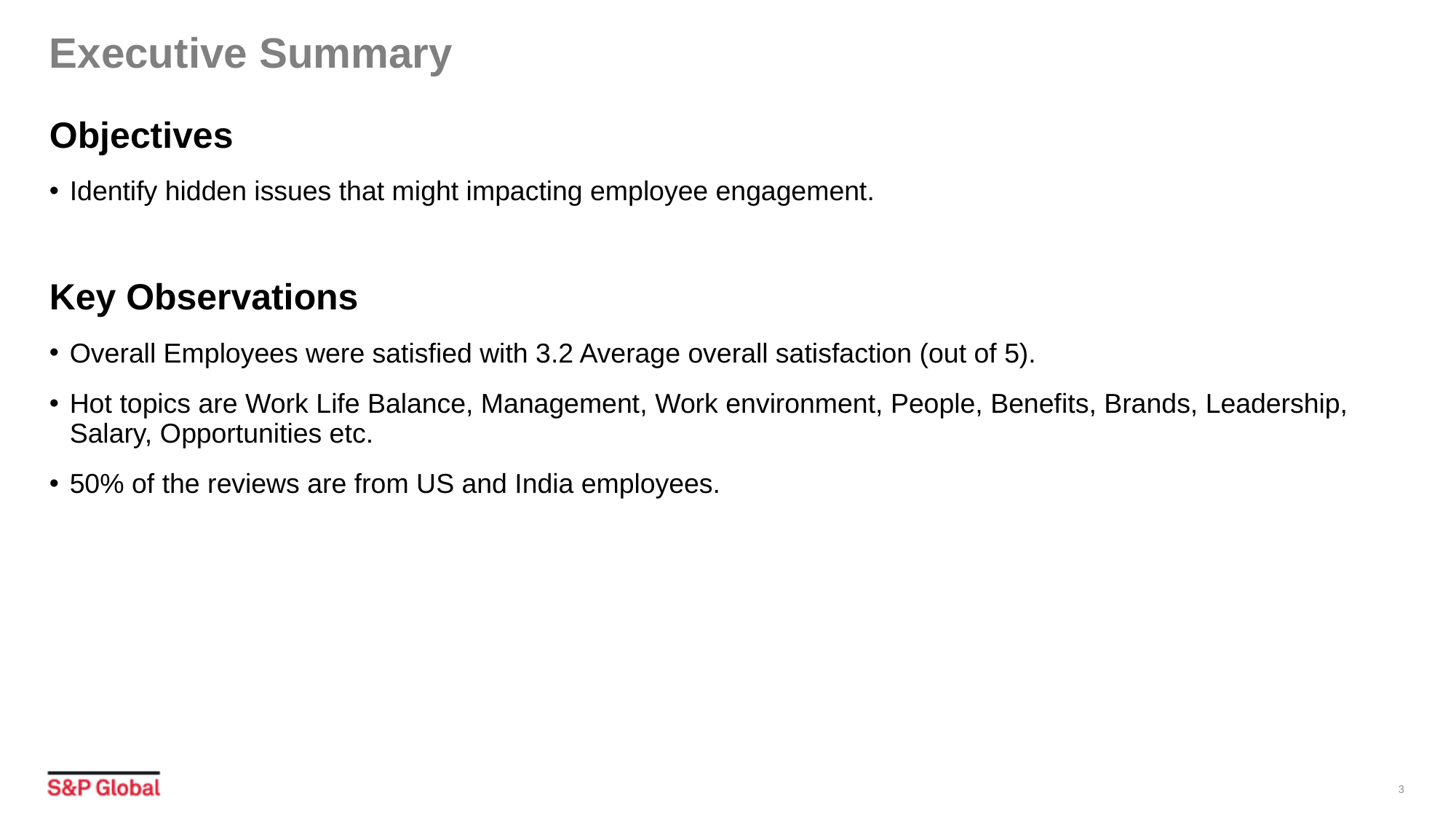

# Executive Summary
Objectives
Identify hidden issues that might impacting employee engagement.

Key Observations
Overall Employees were satisfied with 3.2 Average overall satisfaction (out of 5).
Hot topics are Work Life Balance, Management, Work environment, People, Benefits, Brands, Leadership, Salary, Opportunities etc.
50% of the reviews are from US and India employees.

3